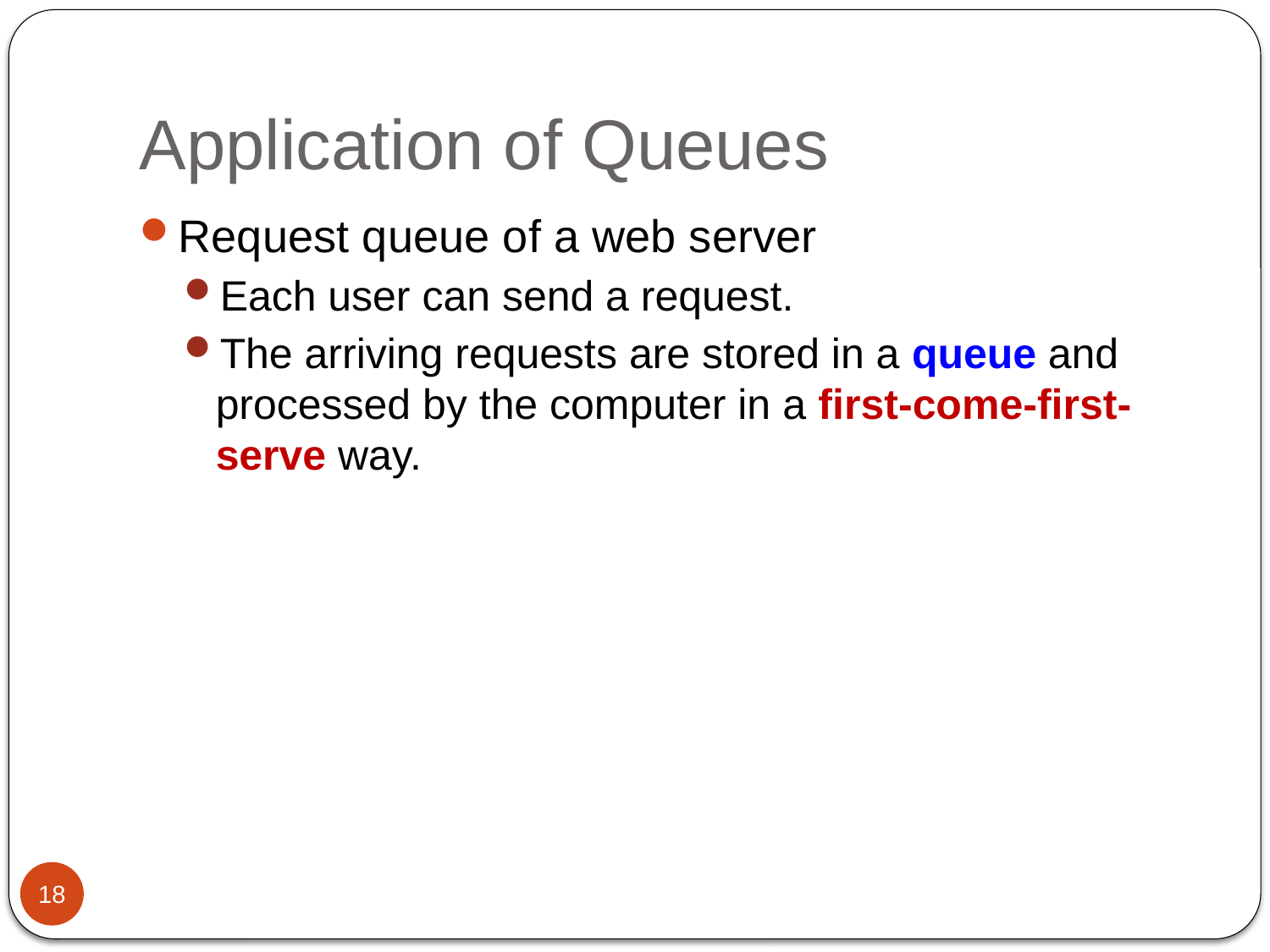

# Application of Queues
Request queue of a web server
Each user can send a request.
The arriving requests are stored in a queue and processed by the computer in a first-come-first-serve way.
18